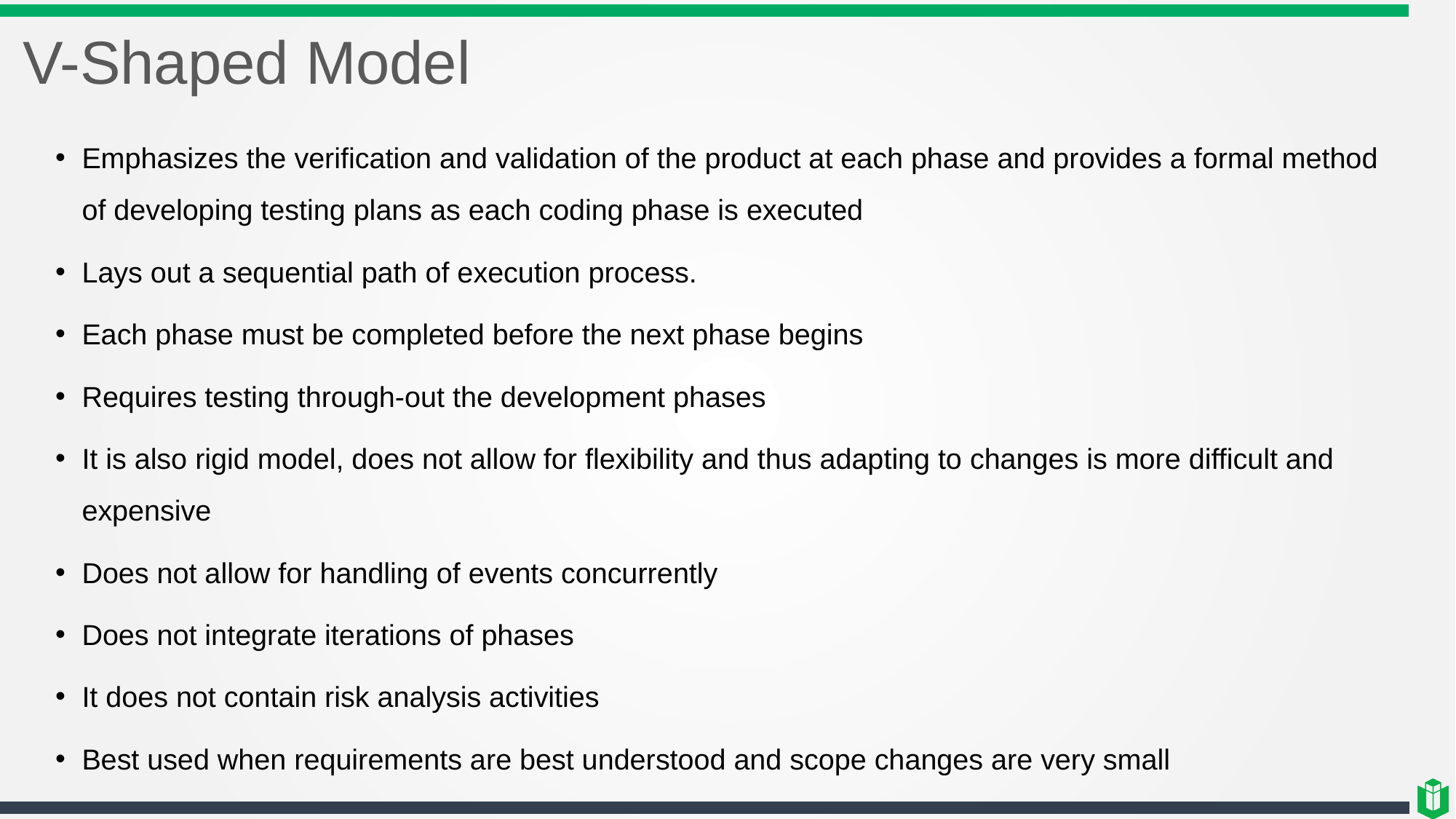

# V-Shaped Model
Emphasizes the verification and validation of the product at each phase and provides a formal method of developing testing plans as each coding phase is executed
Lays out a sequential path of execution process.
Each phase must be completed before the next phase begins
Requires testing through-out the development phases
It is also rigid model, does not allow for flexibility and thus adapting to changes is more difficult and expensive
Does not allow for handling of events concurrently
Does not integrate iterations of phases
It does not contain risk analysis activities
Best used when requirements are best understood and scope changes are very small